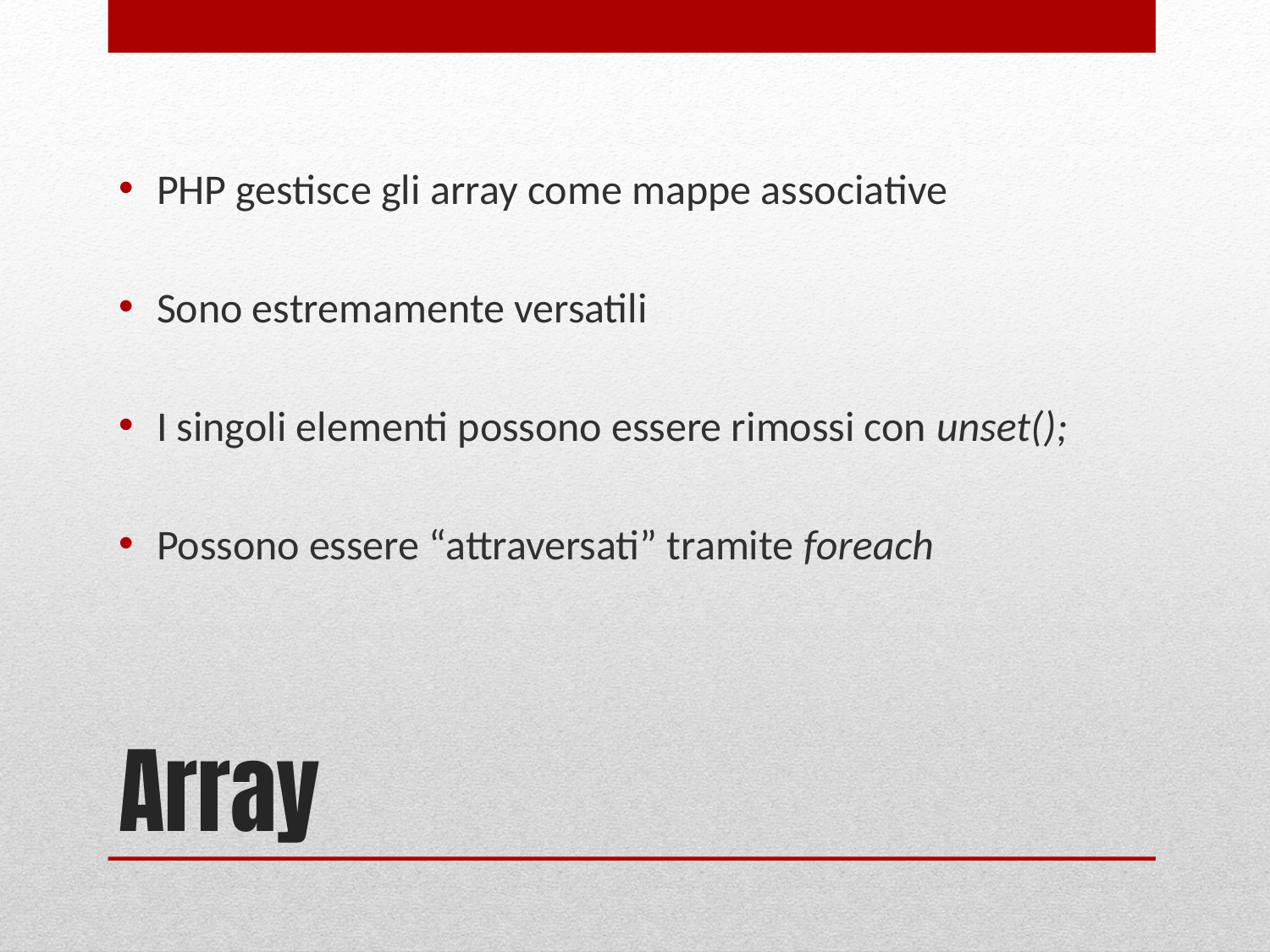

PHP gestisce gli array come mappe associative

Sono estremamente versatili

I singoli elementi possono essere rimossi con unset();

Possono essere “attraversati” tramite foreach
# Array